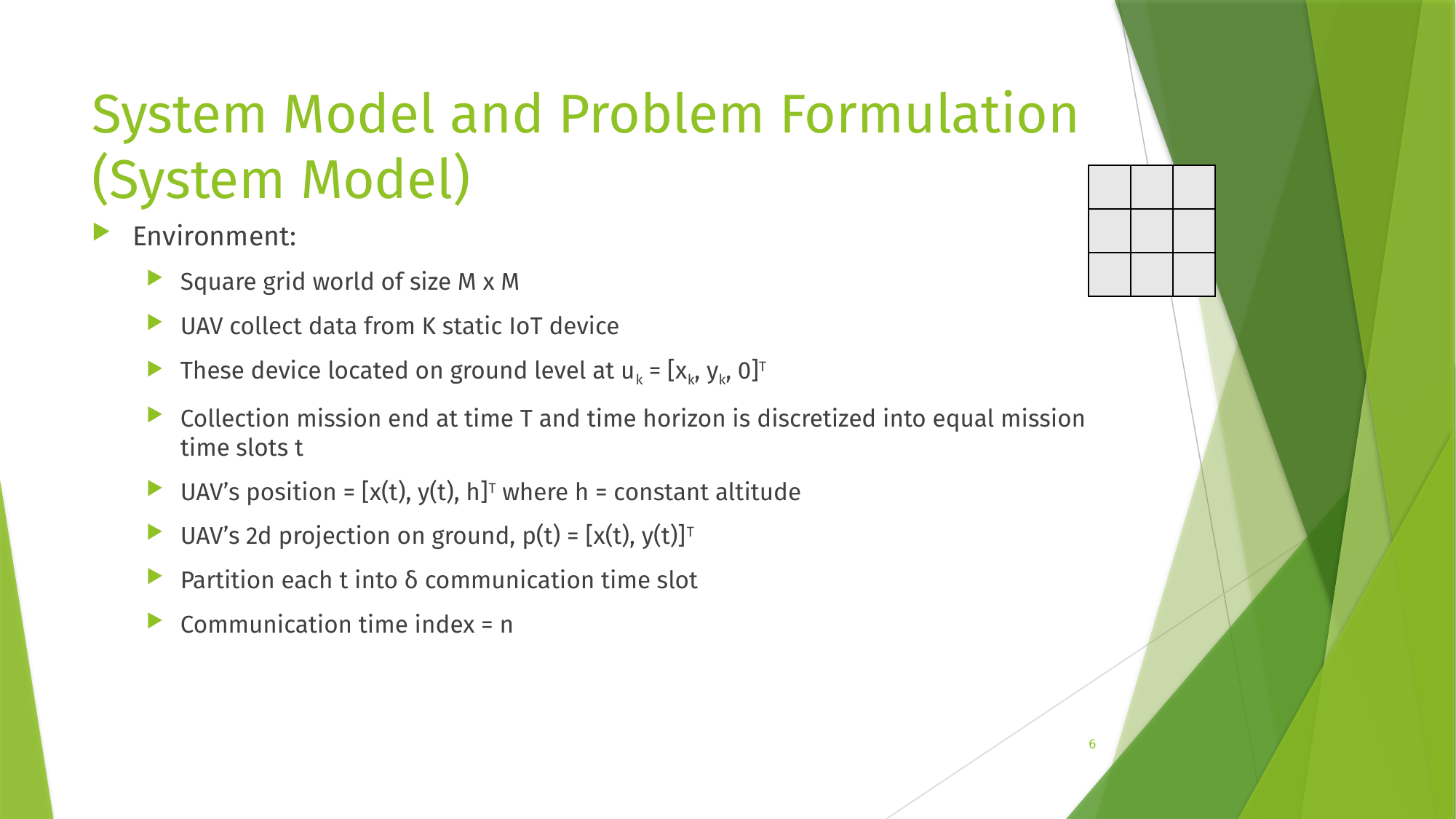

# System Model and Problem Formulation (System Model)
|  |  |  |
| --- | --- | --- |
|  |  |  |
|  |  |  |
Environment:
Square grid world of size M x M
UAV collect data from K static IoT device
These device located on ground level at uk = [xk, yk, 0]T
Collection mission end at time T and time horizon is discretized into equal mission time slots t
UAV’s position = [x(t), y(t), h]T where h = constant altitude
UAV’s 2d projection on ground, p(t) = [x(t), y(t)]T
Partition each t into δ communication time slot
Communication time index = n

6